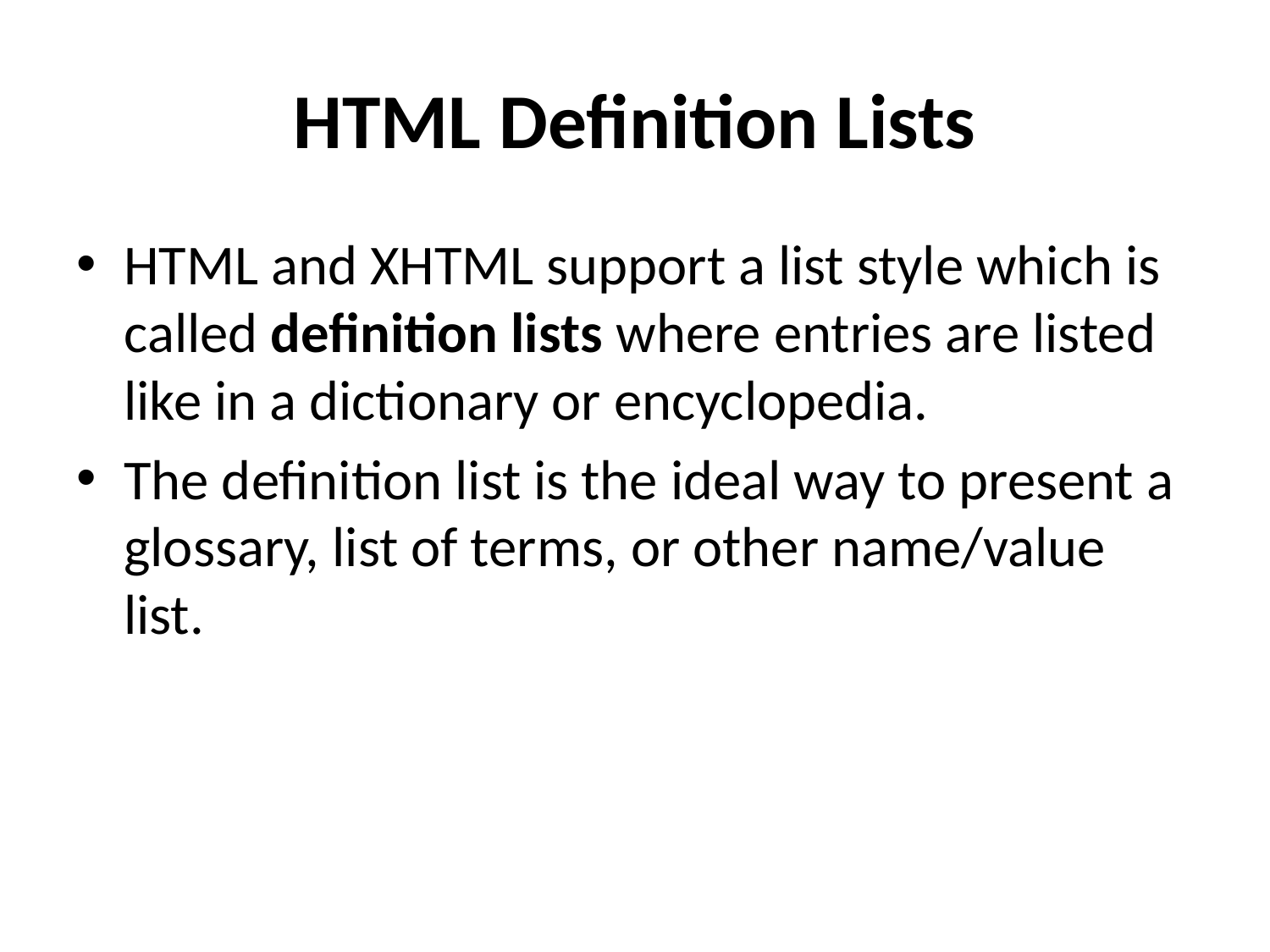

# HTML Definition Lists
HTML and XHTML support a list style which is called definition lists where entries are listed like in a dictionary or encyclopedia.
The definition list is the ideal way to present a glossary, list of terms, or other name/value list.